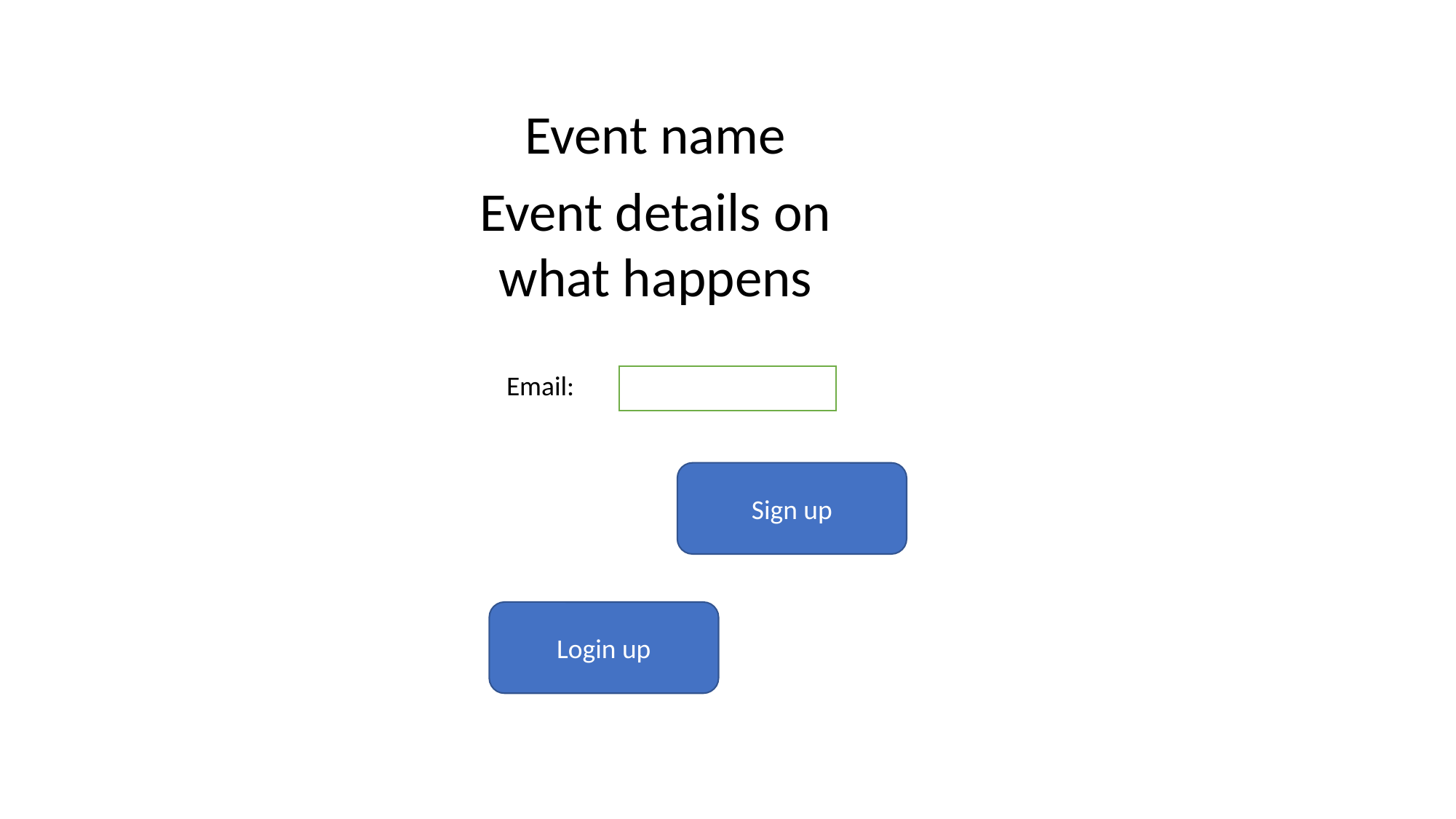

Event name
Event details on what happens
Email:

Sign up
Login up